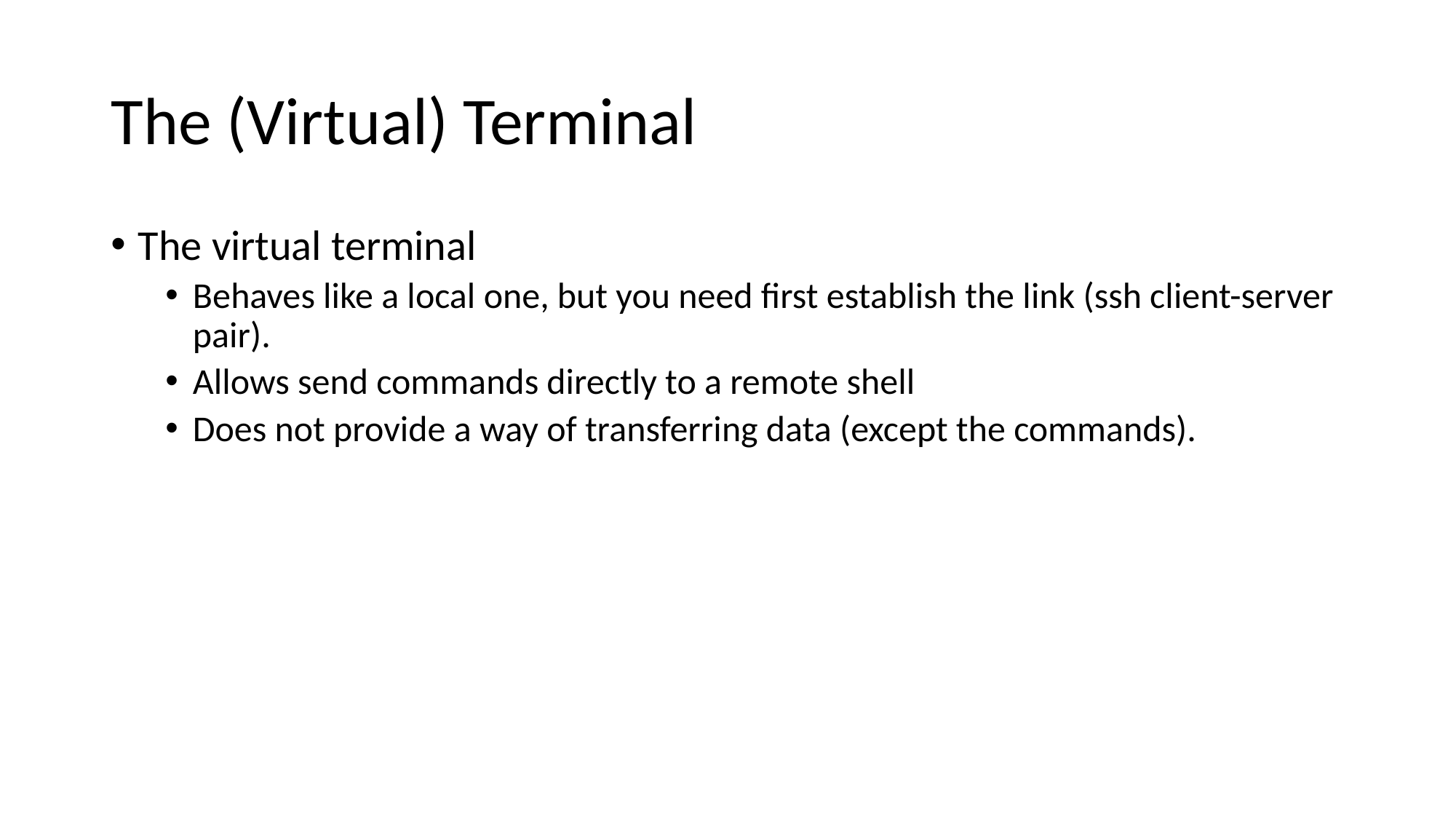

# The (Virtual) Terminal
The virtual terminal
Behaves like a local one, but you need first establish the link (ssh client-server pair).
Allows send commands directly to a remote shell
Does not provide a way of transferring data (except the commands).